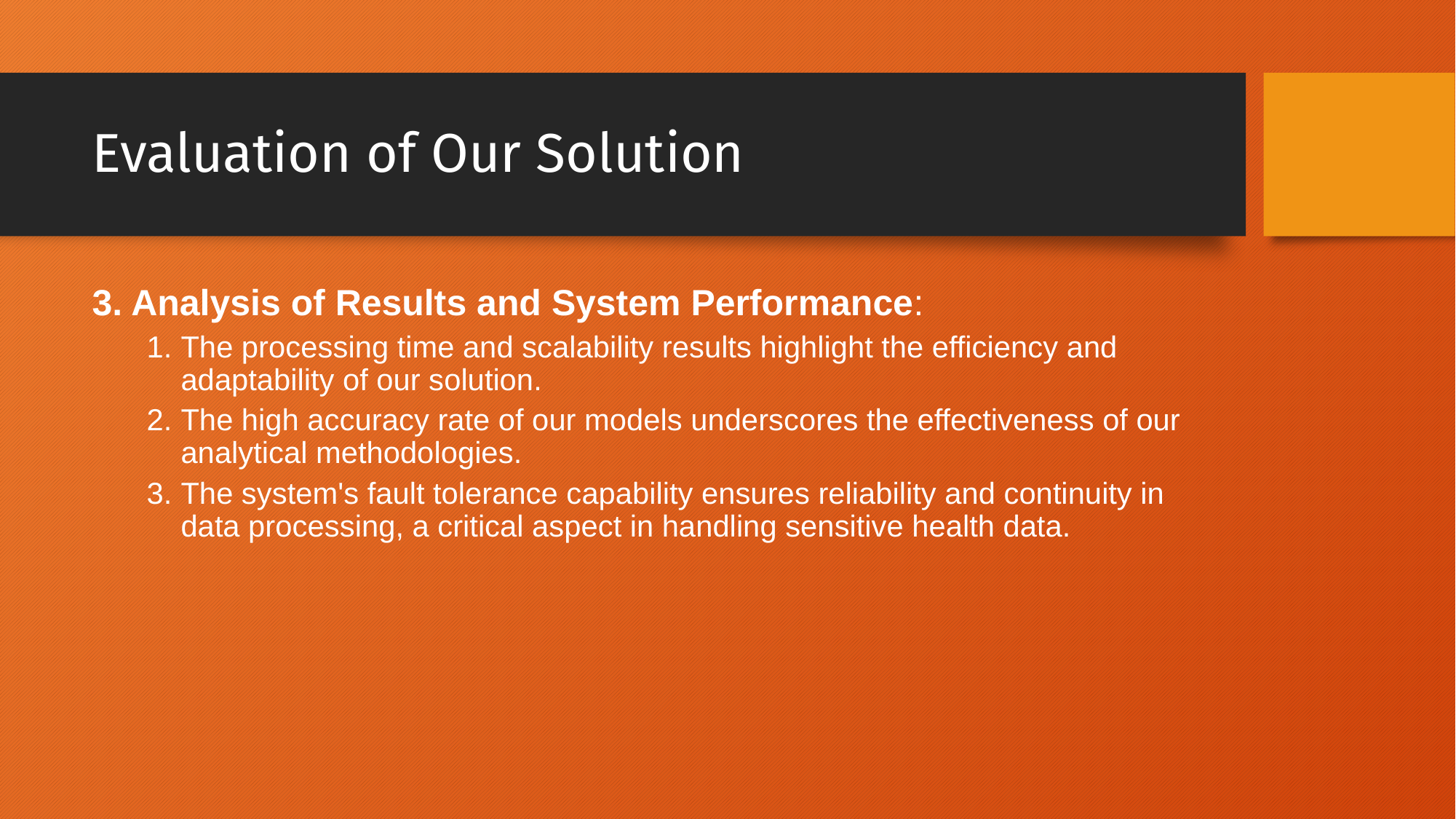

# Evaluation of Our Solution
3. Analysis of Results and System Performance:
The processing time and scalability results highlight the efficiency and adaptability of our solution.
The high accuracy rate of our models underscores the effectiveness of our analytical methodologies.
The system's fault tolerance capability ensures reliability and continuity in data processing, a critical aspect in handling sensitive health data.